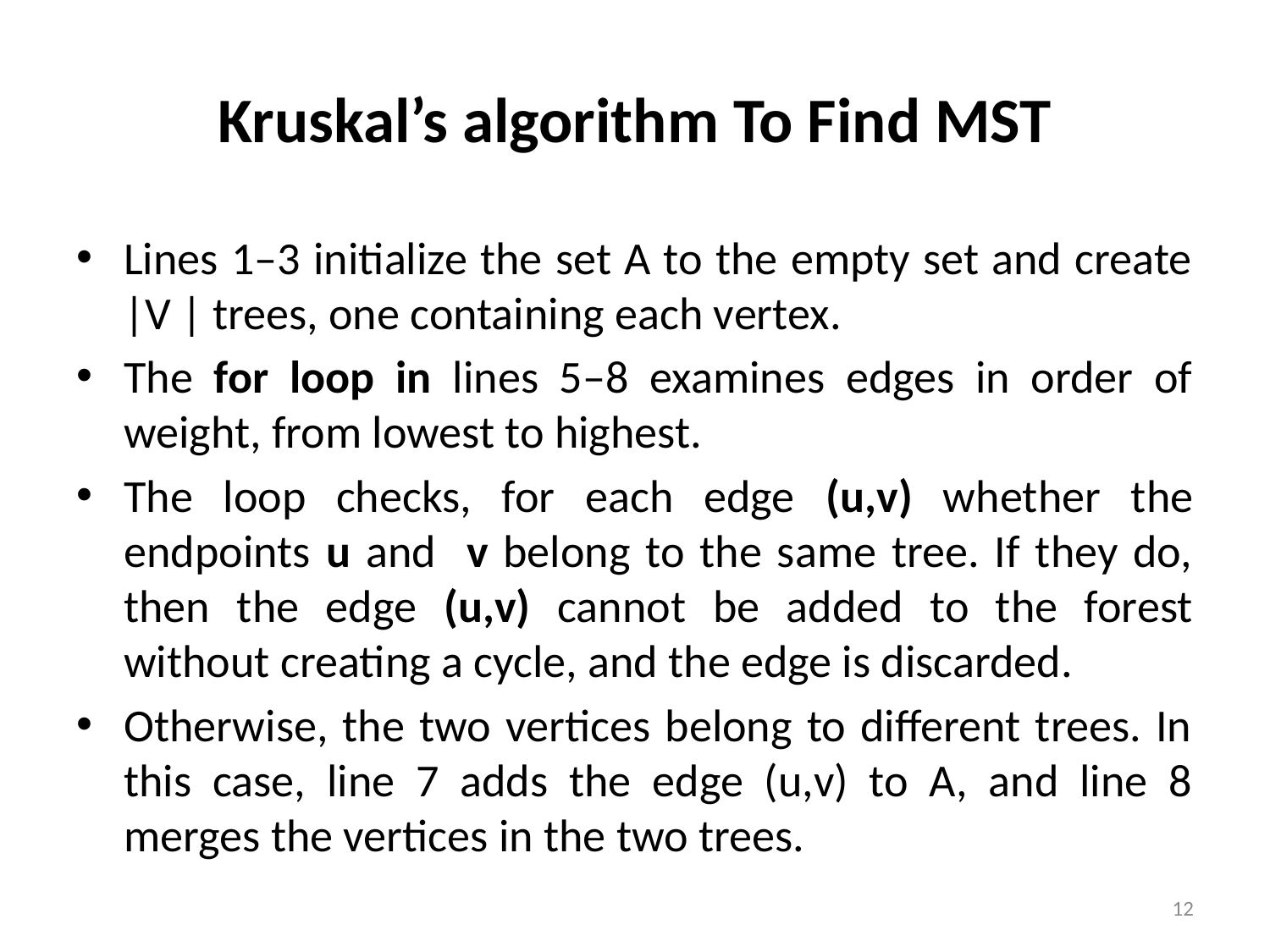

# Kruskal’s algorithm To Find MST
Lines 1–3 initialize the set A to the empty set and create |V | trees, one containing each vertex.
The for loop in lines 5–8 examines edges in order of weight, from lowest to highest.
The loop checks, for each edge (u,v) whether the endpoints u and  v belong to the same tree. If they do, then the edge (u,v) cannot be added to the forest without creating a cycle, and the edge is discarded.
Otherwise, the two vertices belong to different trees. In this case, line 7 adds the edge (u,v) to A, and line 8 merges the vertices in the two trees.
12